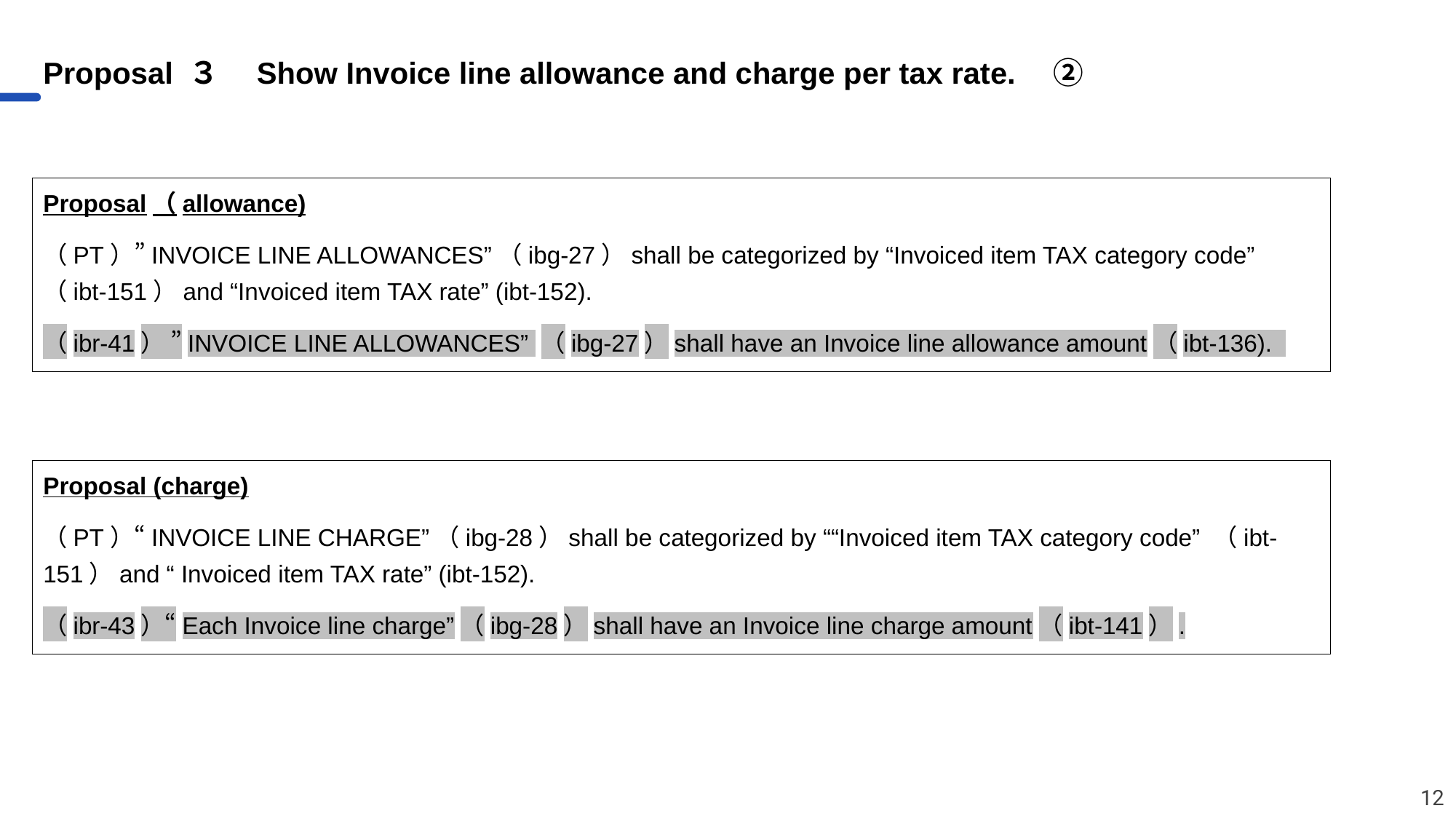

Proposal ３　Show Invoice line allowance and charge per tax rate.　②
Proposal（allowance)
（PT）”INVOICE LINE ALLOWANCES”（ibg-27）shall be categorized by “Invoiced item TAX category code” （ibt-151）and “Invoiced item TAX rate” (ibt-152).
（ibr-41） ”INVOICE LINE ALLOWANCES” （ibg-27）shall have an Invoice line allowance amount（ibt-136).
Proposal (charge)
（PT）“INVOICE LINE CHARGE”（ibg-28）shall be categorized by ““Invoiced item TAX category code” （ibt-151）and “ Invoiced item TAX rate” (ibt-152).
（ibr-43）“Each Invoice line charge”（ibg-28）shall have an Invoice line charge amount（ibt-141）.
12